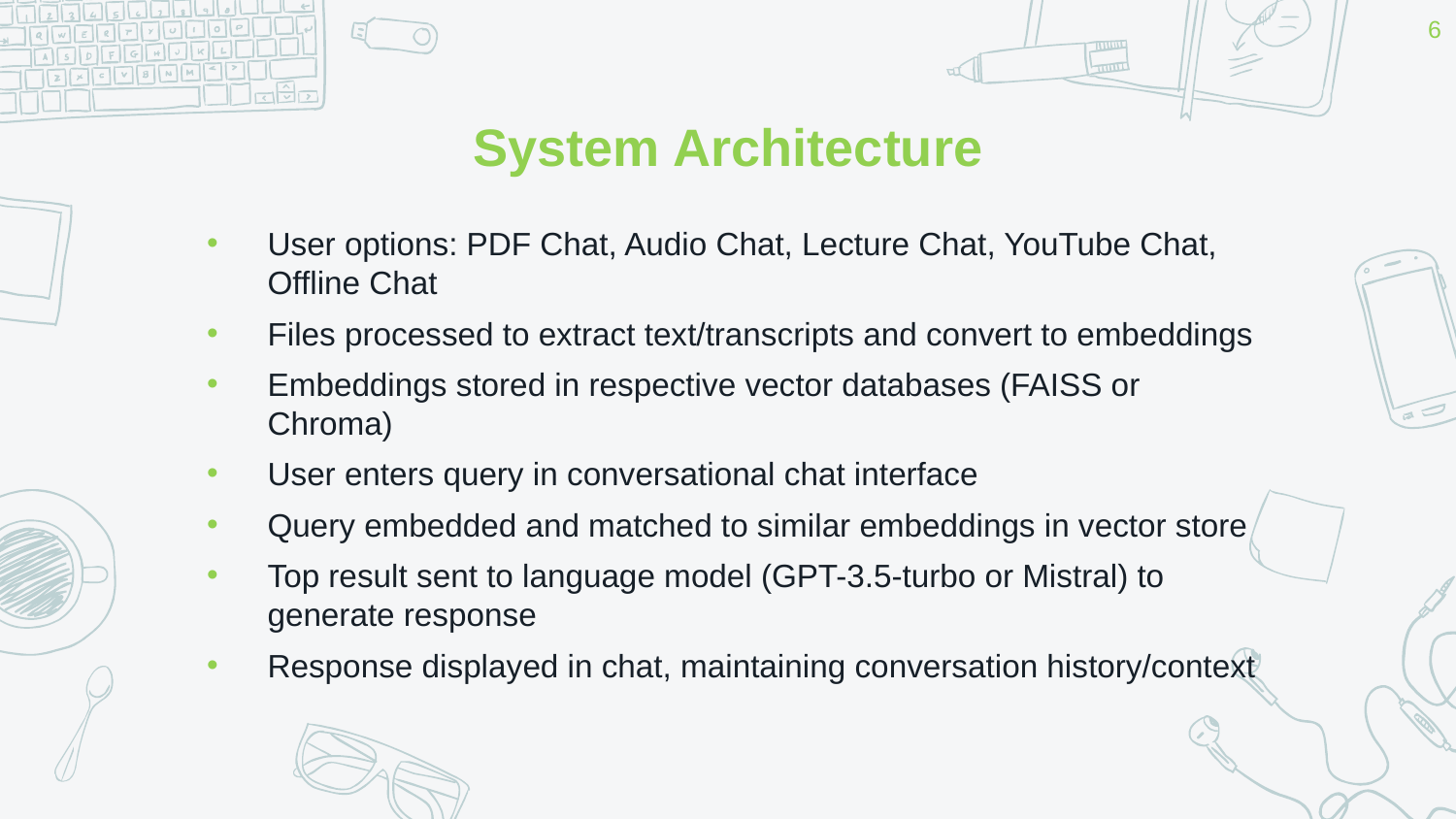

6
# System Architecture
User options: PDF Chat, Audio Chat, Lecture Chat, YouTube Chat, Offline Chat
Files processed to extract text/transcripts and convert to embeddings
Embeddings stored in respective vector databases (FAISS or Chroma)
User enters query in conversational chat interface
Query embedded and matched to similar embeddings in vector store
Top result sent to language model (GPT-3.5-turbo or Mistral) to generate response
Response displayed in chat, maintaining conversation history/context